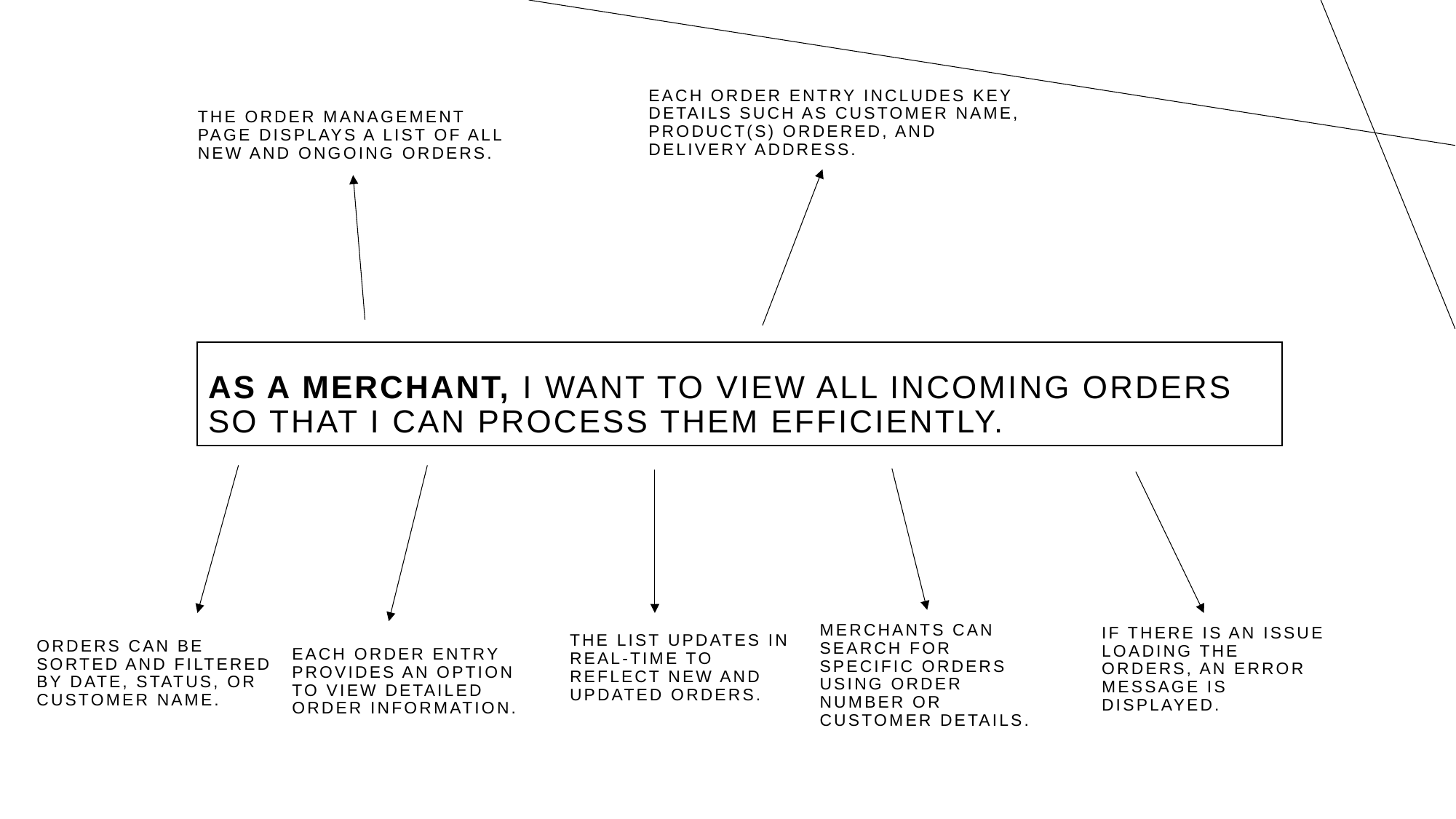

The order management page displays a list of all new and ongoing orders.
Each order entry includes key details such as customer name, product(s) ordered, and delivery address.
# As a MERCHANT, I want to view all incoming orders so that I can process them efficiently.
Merchants can search for specific orders using order number or customer details.
Each order entry provides an option to view detailed order information.
The list updates in real-time to reflect new and updated orders.
Orders can be sorted and filtered by date, status, or customer name.
If there is an issue loading the orders, an error message is displayed.